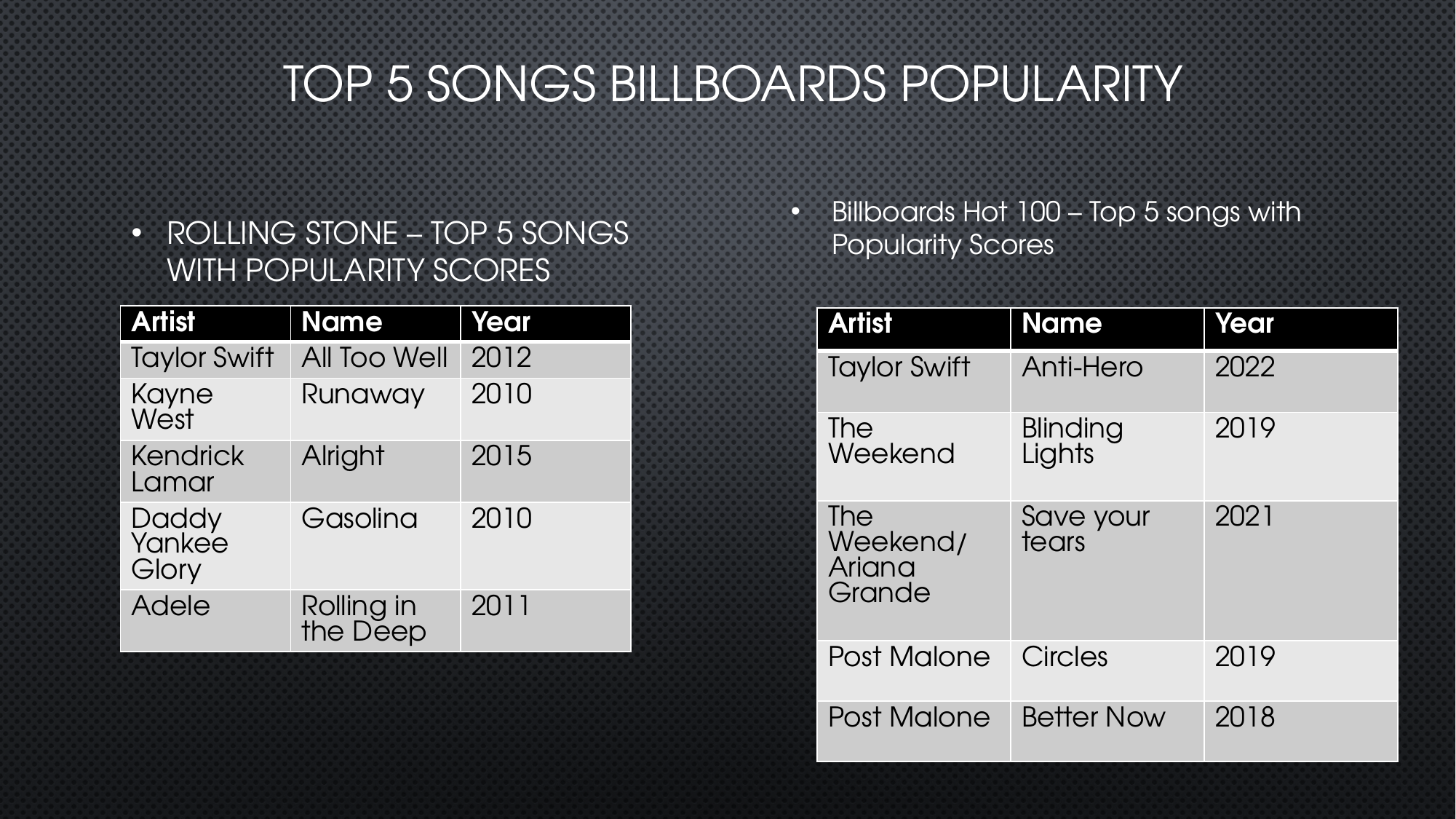

# TOP 5 SONGS BILLBOARDS POPULARITY
Billboards Hot 100 – Top 5 songs with Popularity Scores
Rolling stone – Top 5 songs with popularity scores

| Artist | Name | Year |
| --- | --- | --- |
| Taylor Swift | All Too Well | 2012 |
| Kayne West | Runaway | 2010 |
| Kendrick Lamar | Alright | 2015 |
| Daddy Yankee Glory | Gasolina | 2010 |
| Adele | Rolling in the Deep | 2011 |
| Artist | Name | Year |
| --- | --- | --- |
| Taylor Swift | Anti-Hero | 2022 |
| The Weekend | Blinding Lights | 2019 |
| The Weekend/ Ariana Grande | Save your tears | 2021 |
| Post Malone | Circles | 2019 |
| Post Malone | Better Now | 2018 |